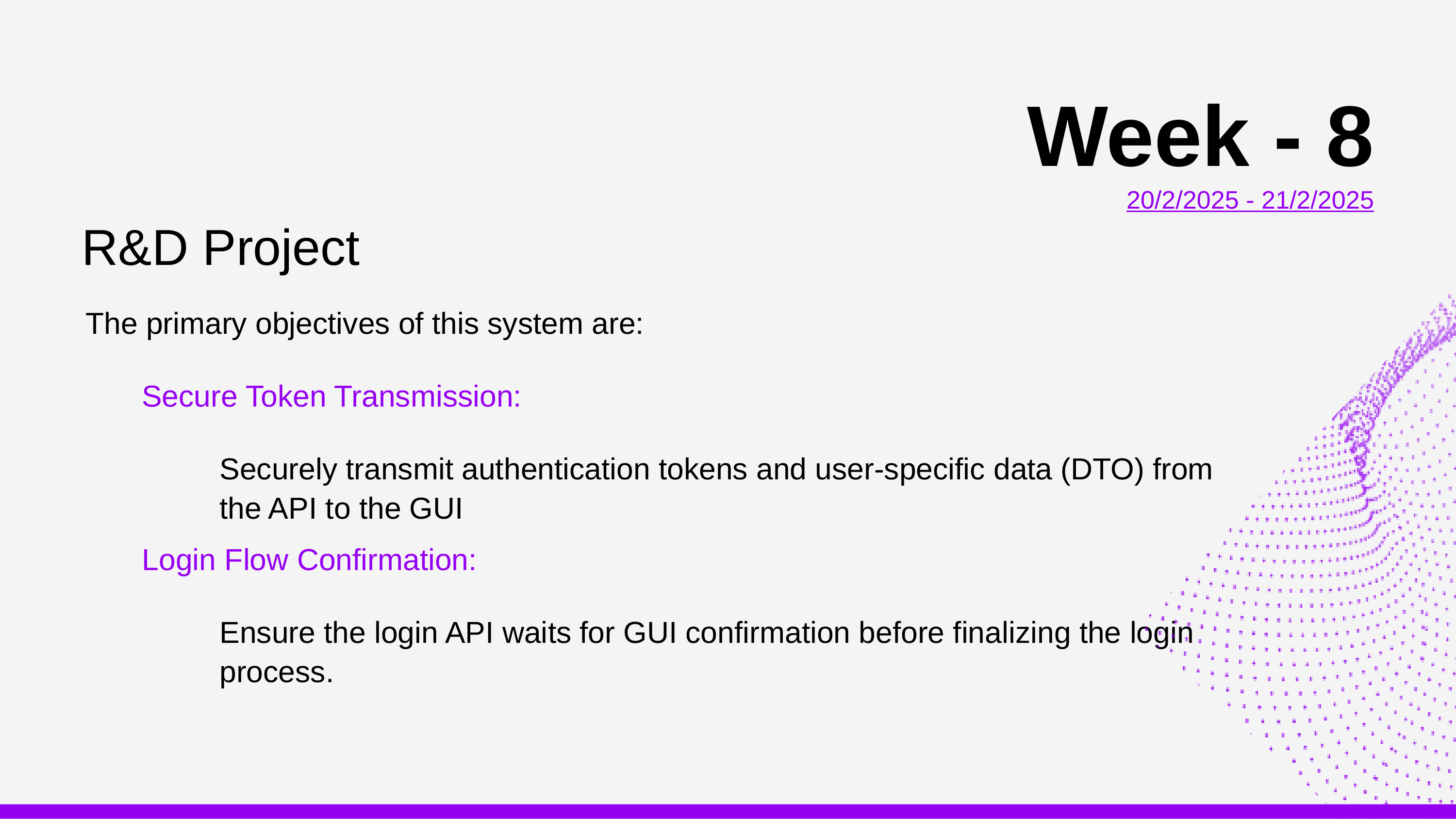

Week - 8
20/2/2025 - 21/2/2025
R&D Project
The primary objectives of this system are:

Secure Token Transmission:
Securely transmit authentication tokens and user-specific data (DTO) from the API to the GUI
Login Flow Confirmation:
Ensure the login API waits for GUI confirmation before finalizing the login process.